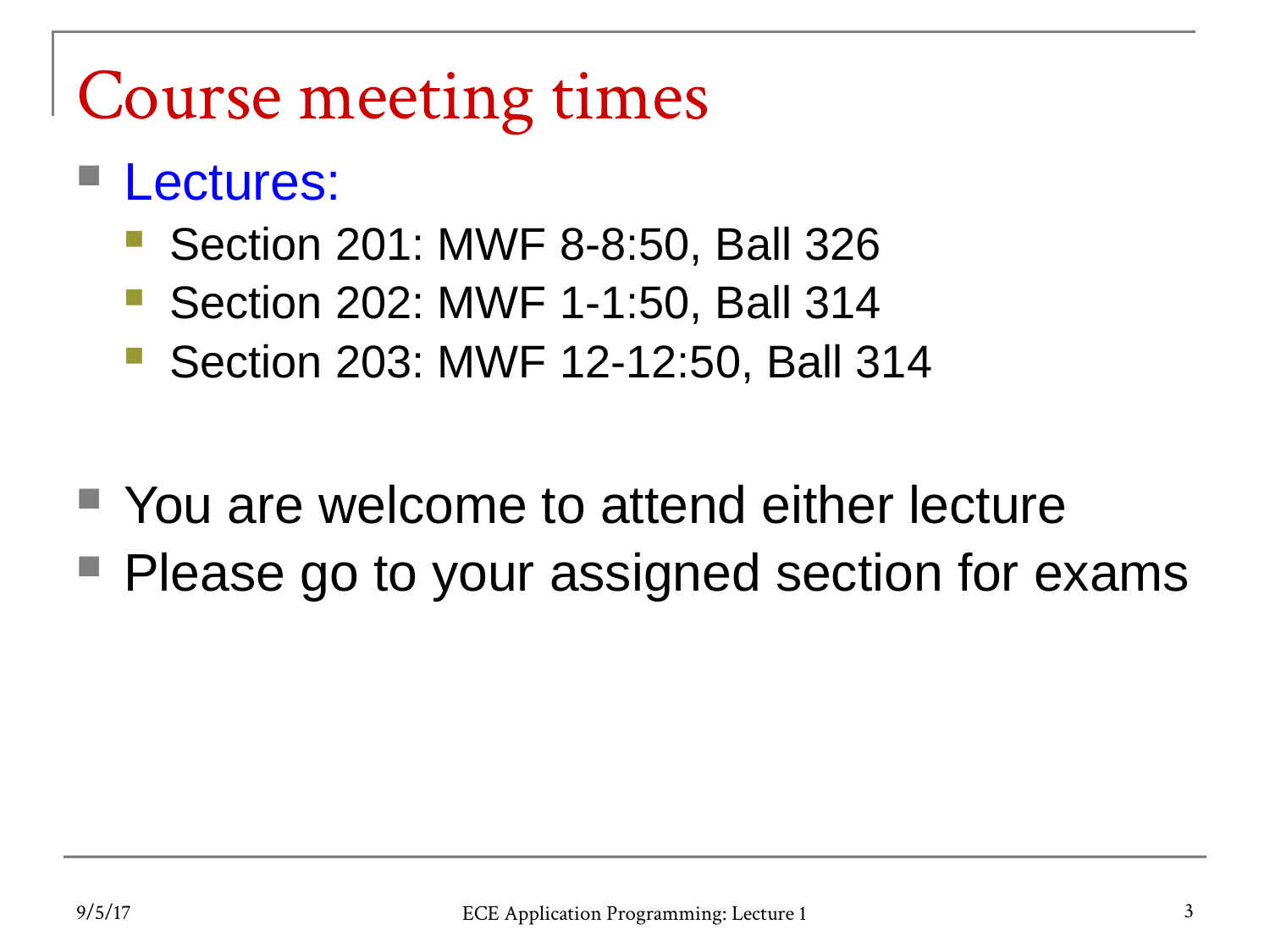

# Course meeting times
Lectures:
Section 201: MWF 8-8:50, Ball 326
Section 202: MWF 1-1:50, Ball 314
Section 203: MWF 12-12:50, Ball 314

You are welcome to attend either lecture
Please go to your assigned section for exams
9/5/17
3
ECE Application Programming: Lecture 1